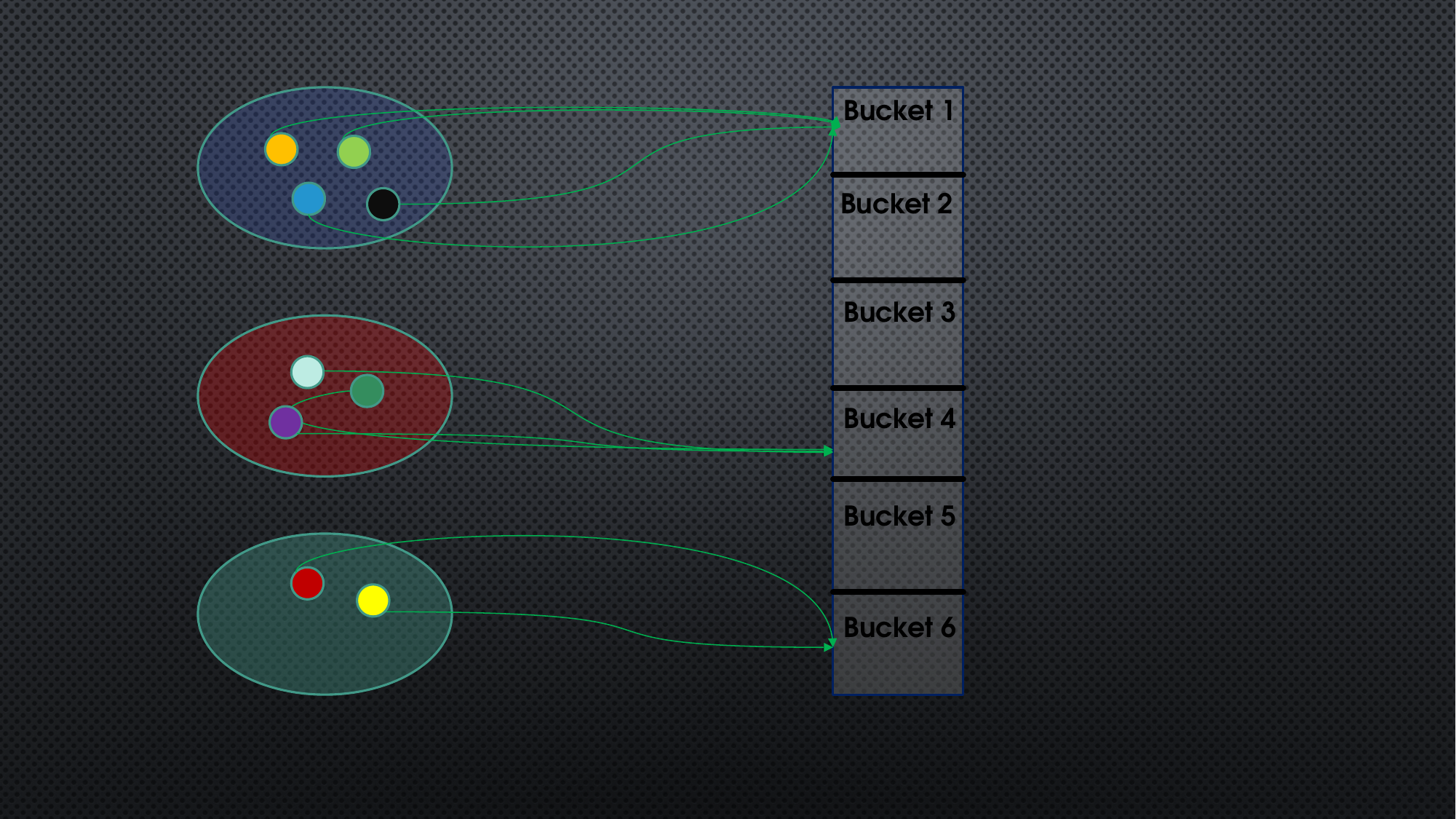

Bucket 1

Bucket 2

Bucket 3

Bucket 4

Bucket 5

Bucket 6